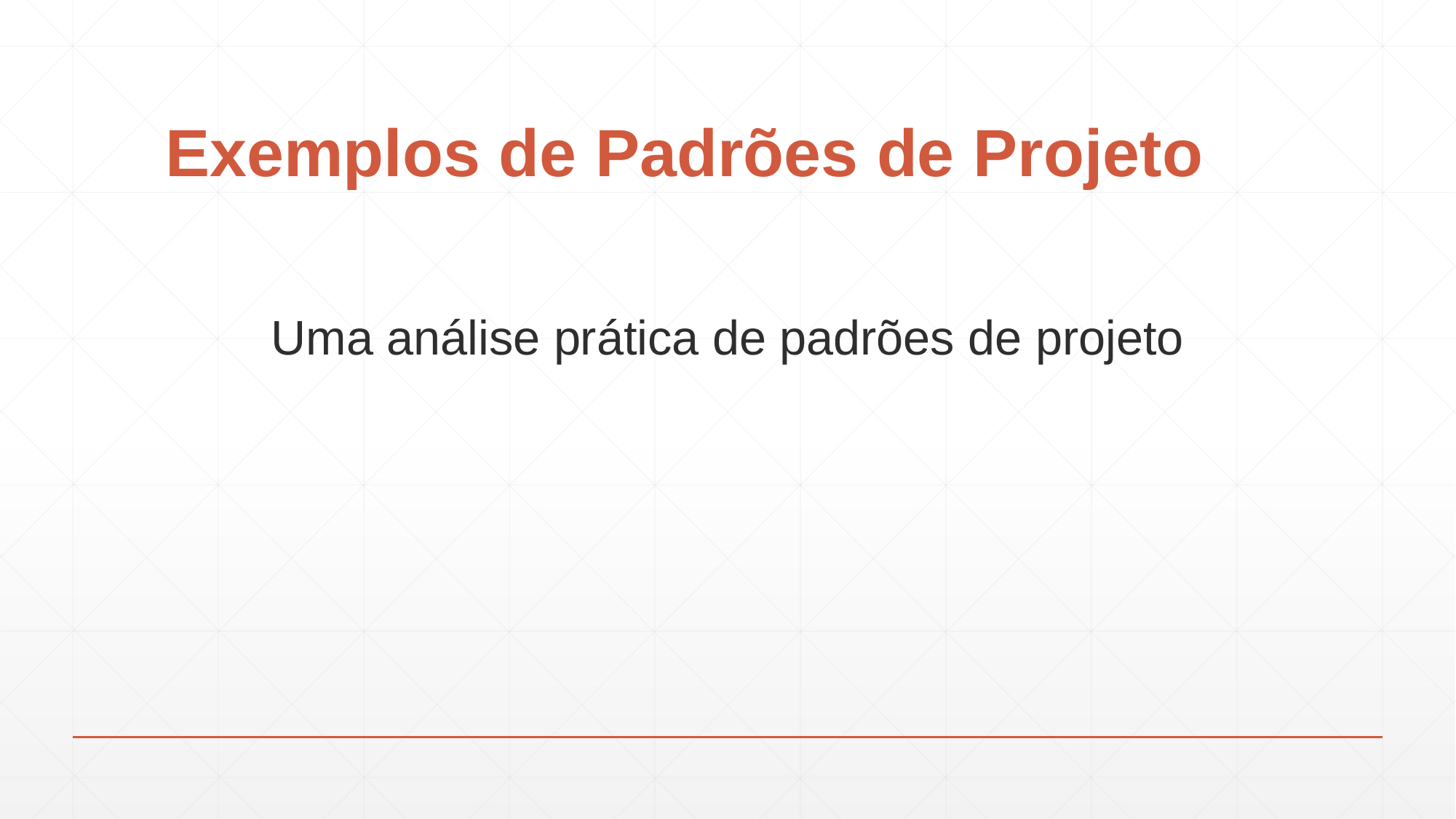

# Exemplos de Padrões de Projeto
Uma análise prática de padrões de projeto